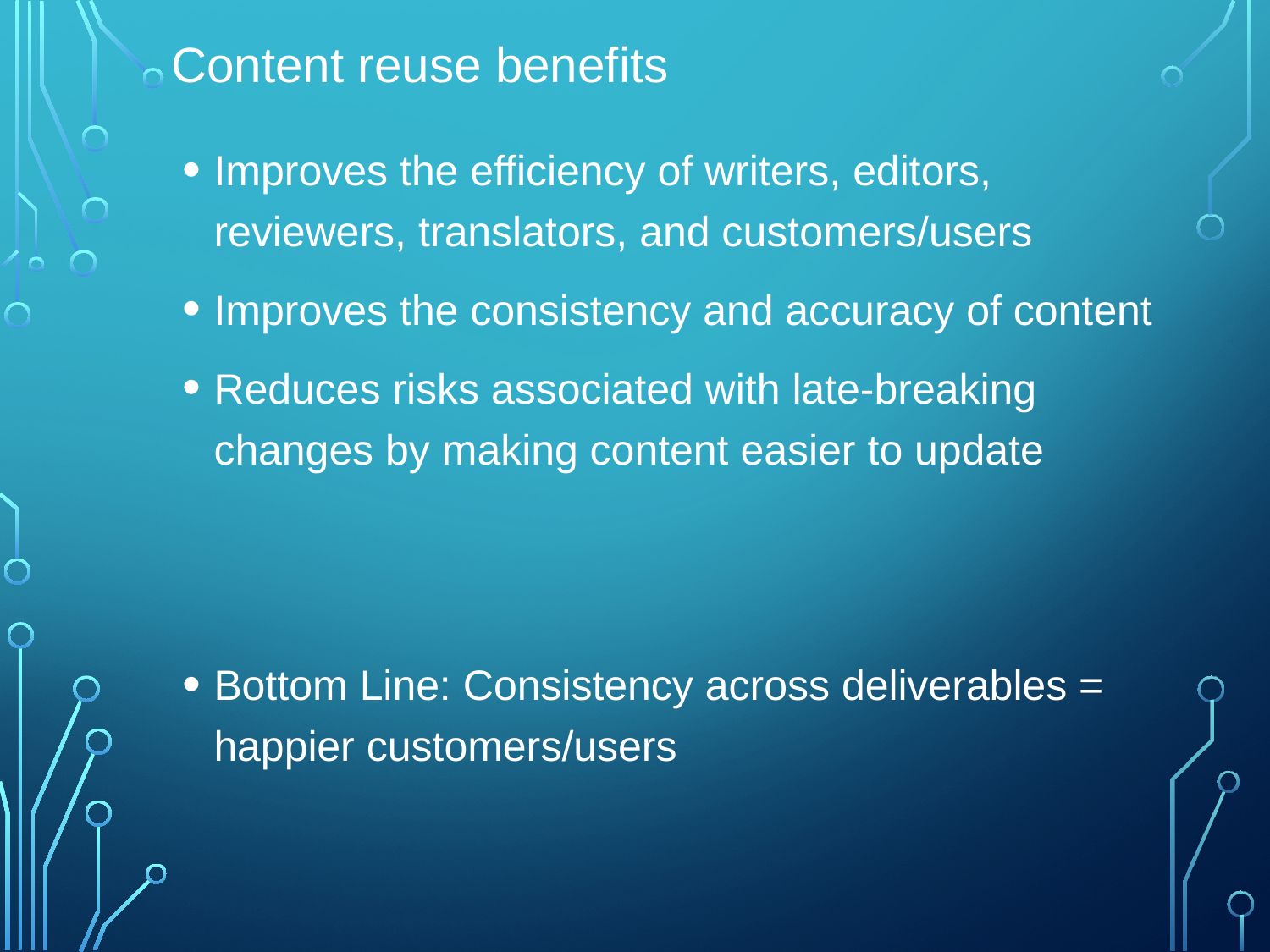

# Content reuse benefits
Improves the efficiency of writers, editors, reviewers, translators, and customers/users
Improves the consistency and accuracy of content
Reduces risks associated with late-breaking changes by making content easier to update

Bottom Line: Consistency across deliverables = happier customers/users